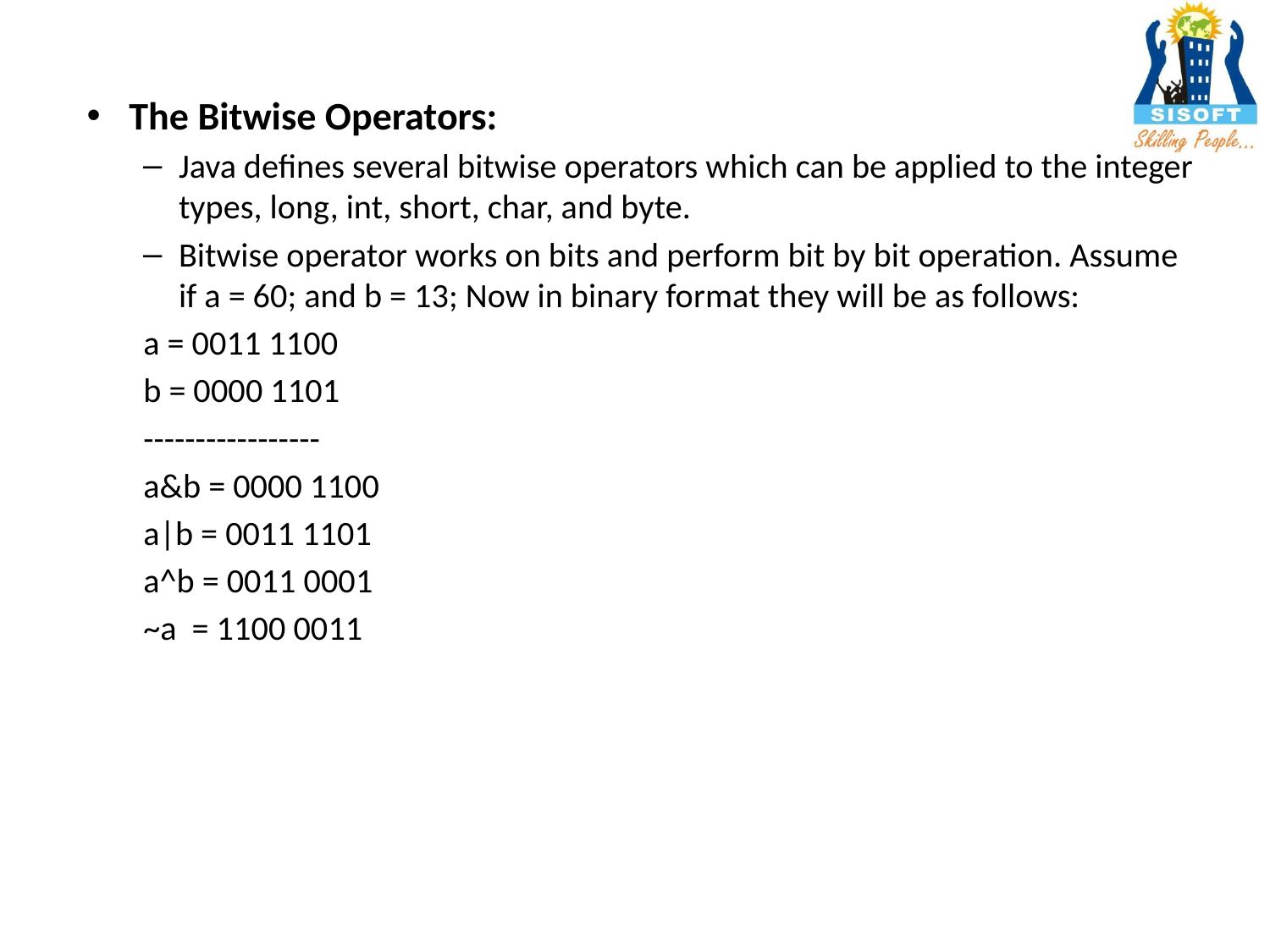

The Bitwise Operators:
Java defines several bitwise operators which can be applied to the integer types, long, int, short, char, and byte.
Bitwise operator works on bits and perform bit by bit operation. Assume if a = 60; and b = 13; Now in binary format they will be as follows:
a = 0011 1100
b = 0000 1101
-----------------
a&b = 0000 1100
a|b = 0011 1101
a^b = 0011 0001
~a  = 1100 0011